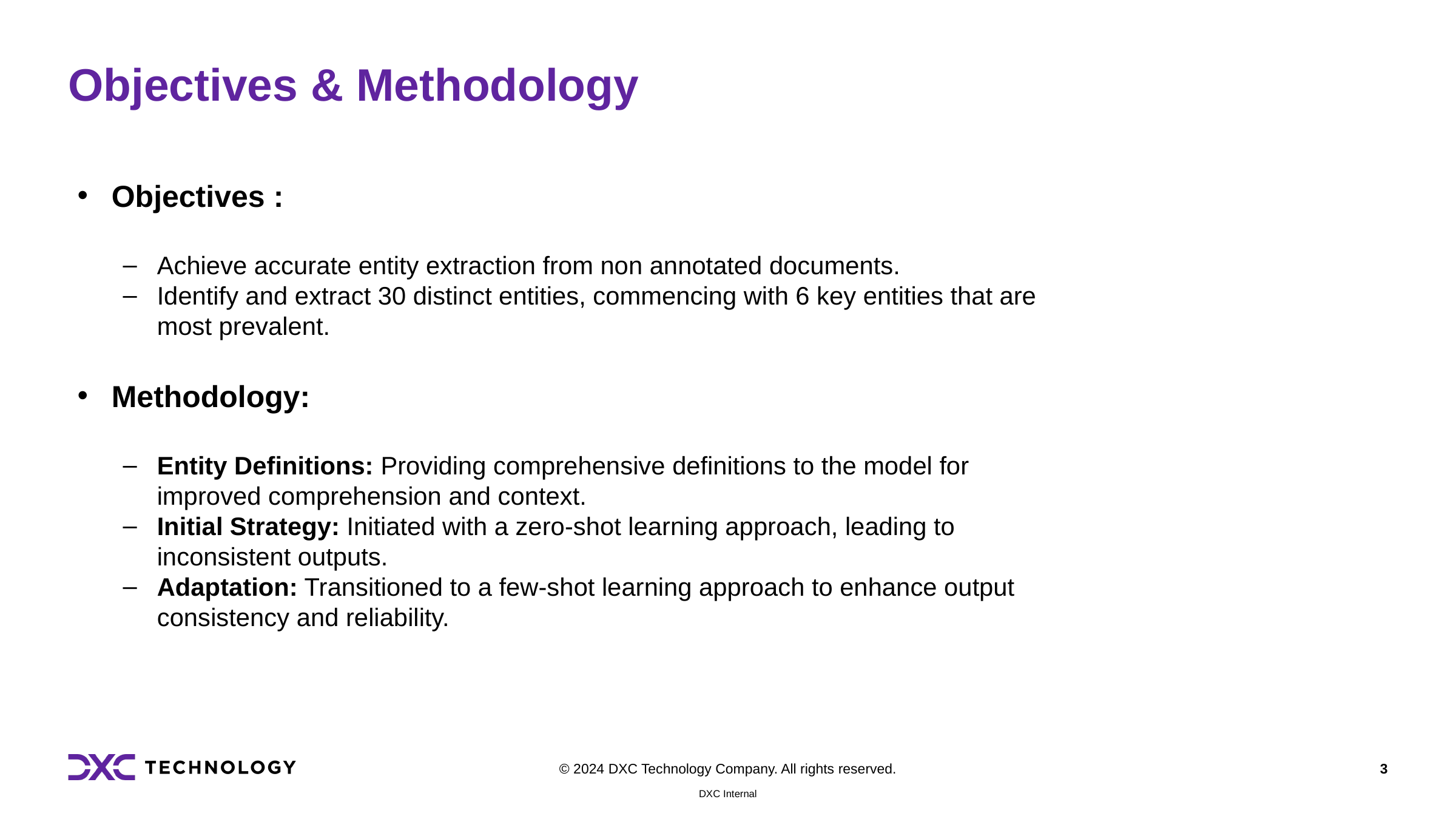

# Objectives & Methodology
Objectives :

Achieve accurate entity extraction from non annotated documents.
Identify and extract 30 distinct entities, commencing with 6 key entities that are most prevalent.

Methodology:

Entity Definitions: Providing comprehensive definitions to the model for improved comprehension and context.
Initial Strategy: Initiated with a zero-shot learning approach, leading to inconsistent outputs.
Adaptation: Transitioned to a few-shot learning approach to enhance output consistency and reliability.